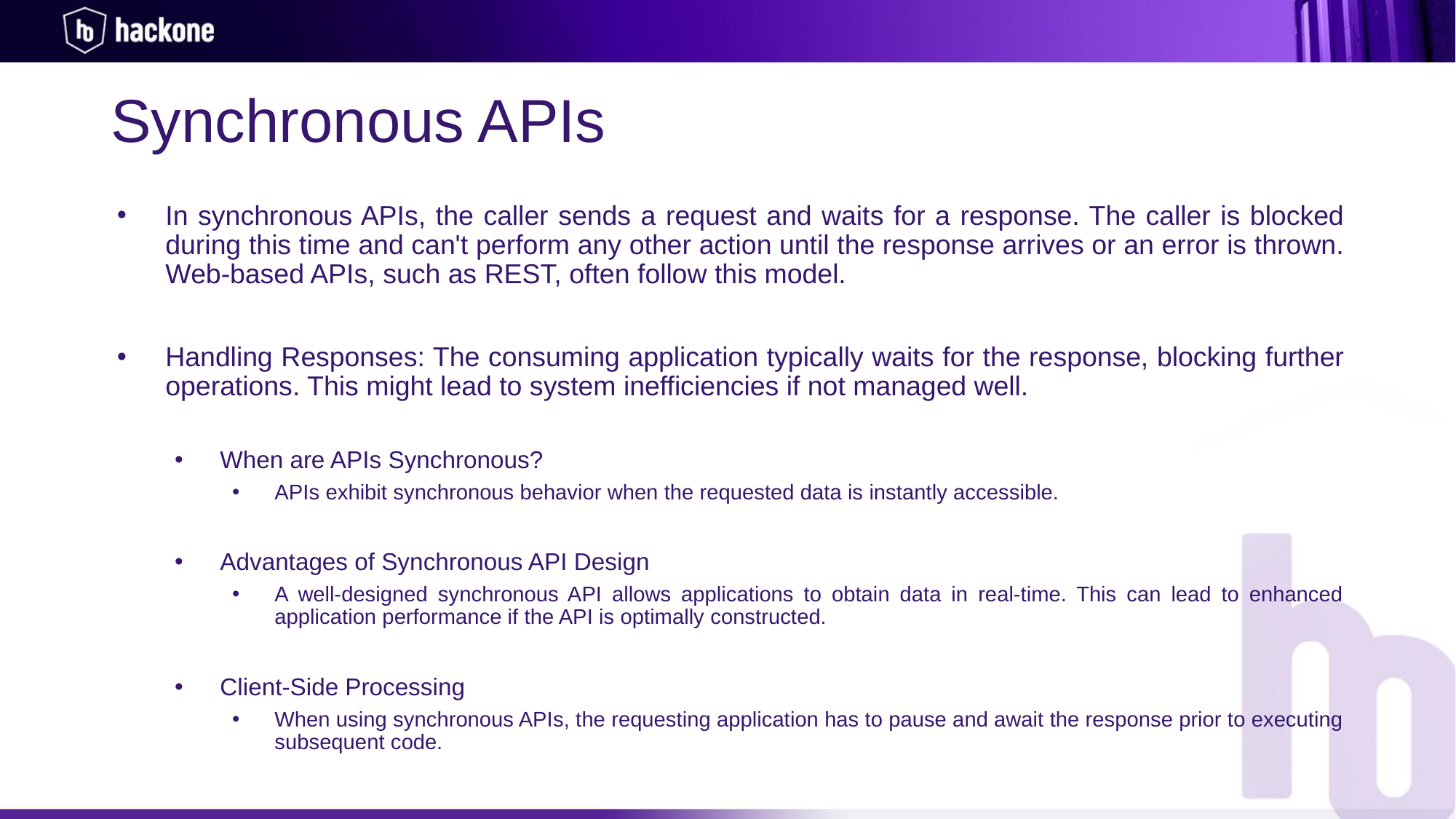

Synchronous APIs
In synchronous APIs, the caller sends a request and waits for a response. The caller is blocked during this time and can't perform any other action until the response arrives or an error is thrown. Web-based APIs, such as REST, often follow this model.

Handling Responses: The consuming application typically waits for the response, blocking further operations. This might lead to system inefficiencies if not managed well.

When are APIs Synchronous?
APIs exhibit synchronous behavior when the requested data is instantly accessible.

Advantages of Synchronous API Design
A well-designed synchronous API allows applications to obtain data in real-time. This can lead to enhanced application performance if the API is optimally constructed.

Client-Side Processing
When using synchronous APIs, the requesting application has to pause and await the response prior to executing subsequent code.